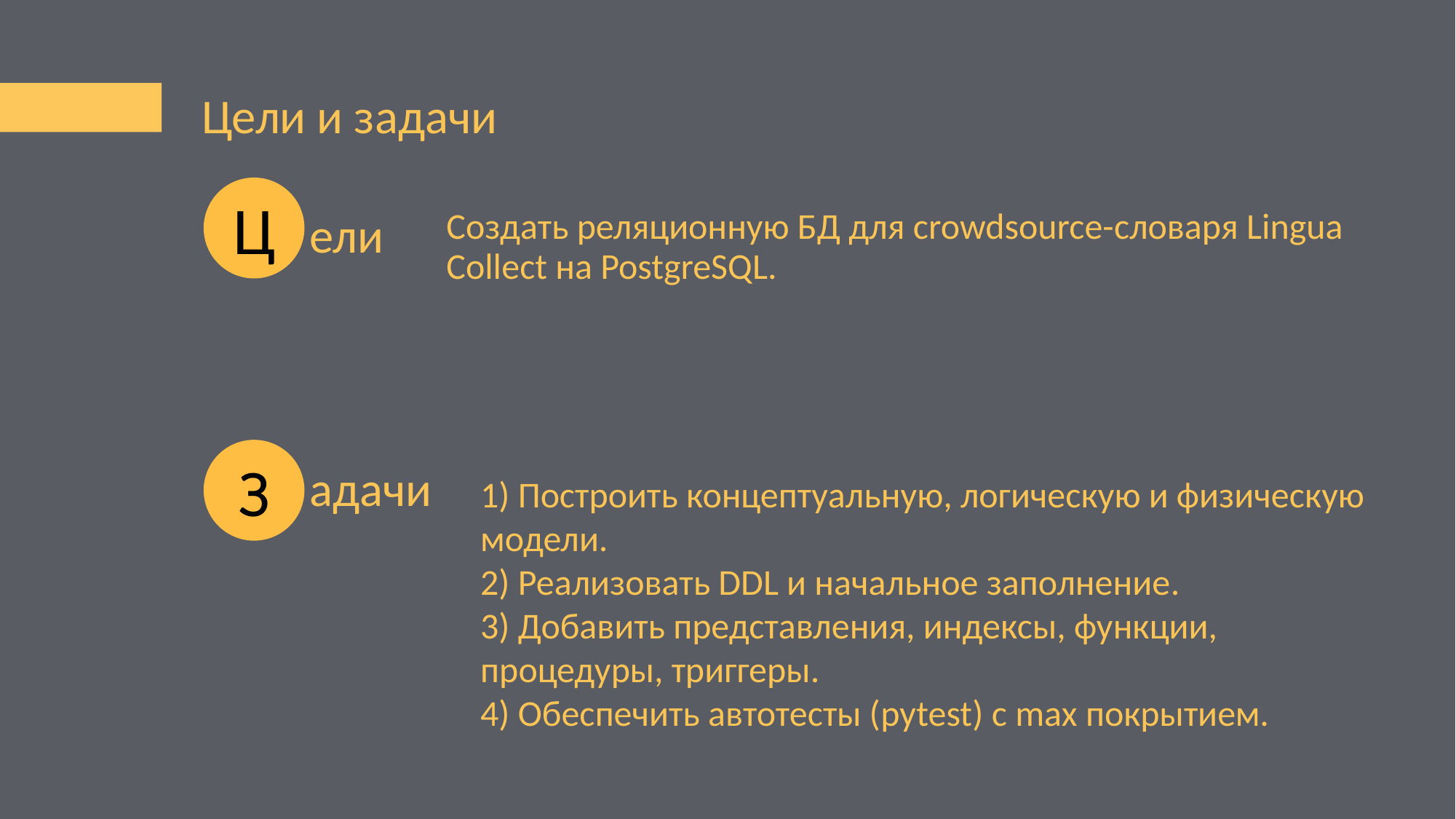

Цели и задачи

Ц
Создать реляционную БД для crowdsource-словаря Lingua Collect на PostgreSQL.
ели

З
адачи
1) Построить концептуальную, логическую и физическую модели.
2) Реализовать DDL и начальное заполнение.
3) Добавить представления, индексы, функции, процедуры, триггеры.
4) Обеспечить автотесты (pytest) c max покрытием.